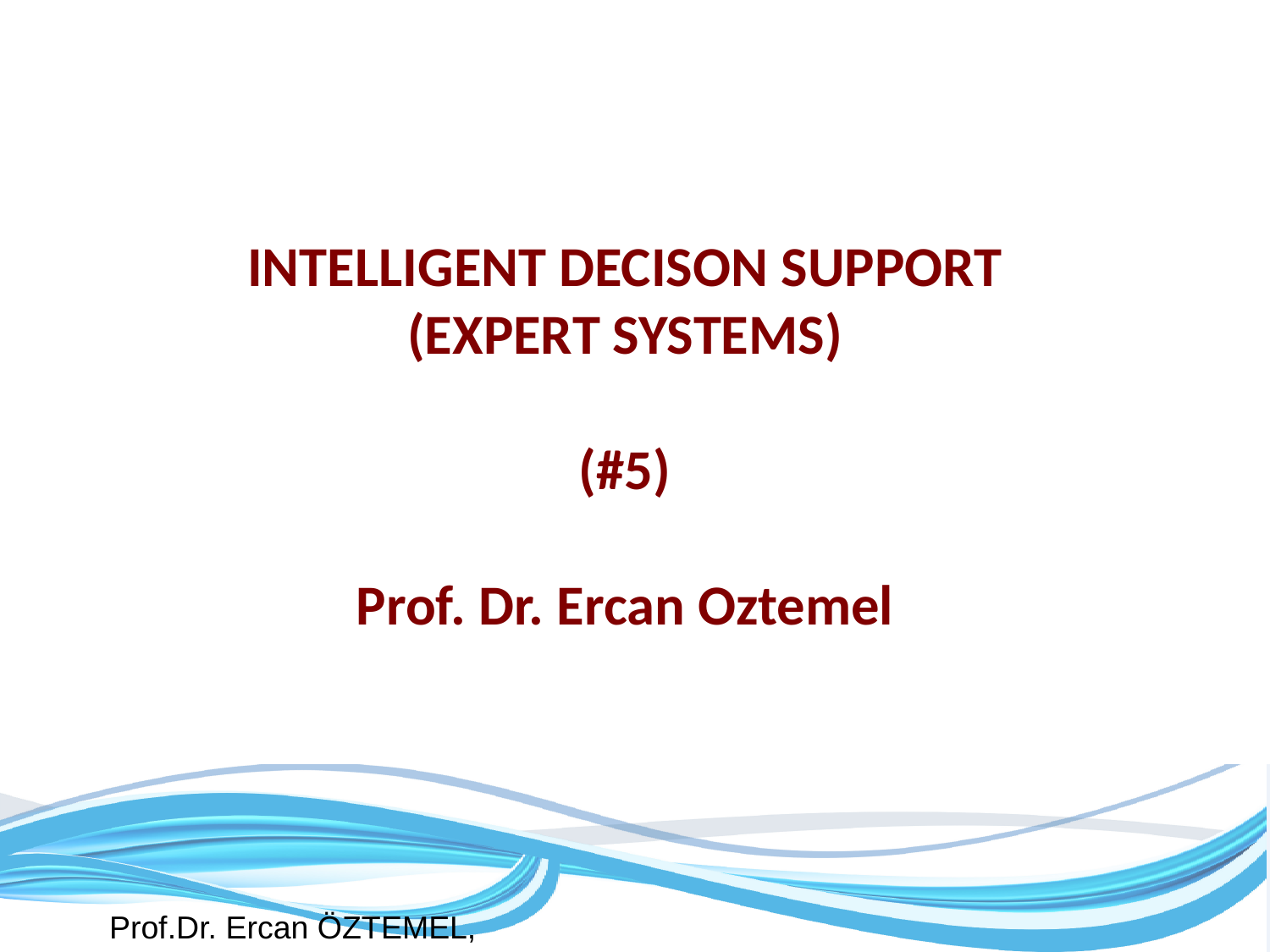

INTELLIGENT DECISON SUPPORT
(EXPERT SYSTEMS)

(#5)

Prof. Dr. Ercan Oztemel